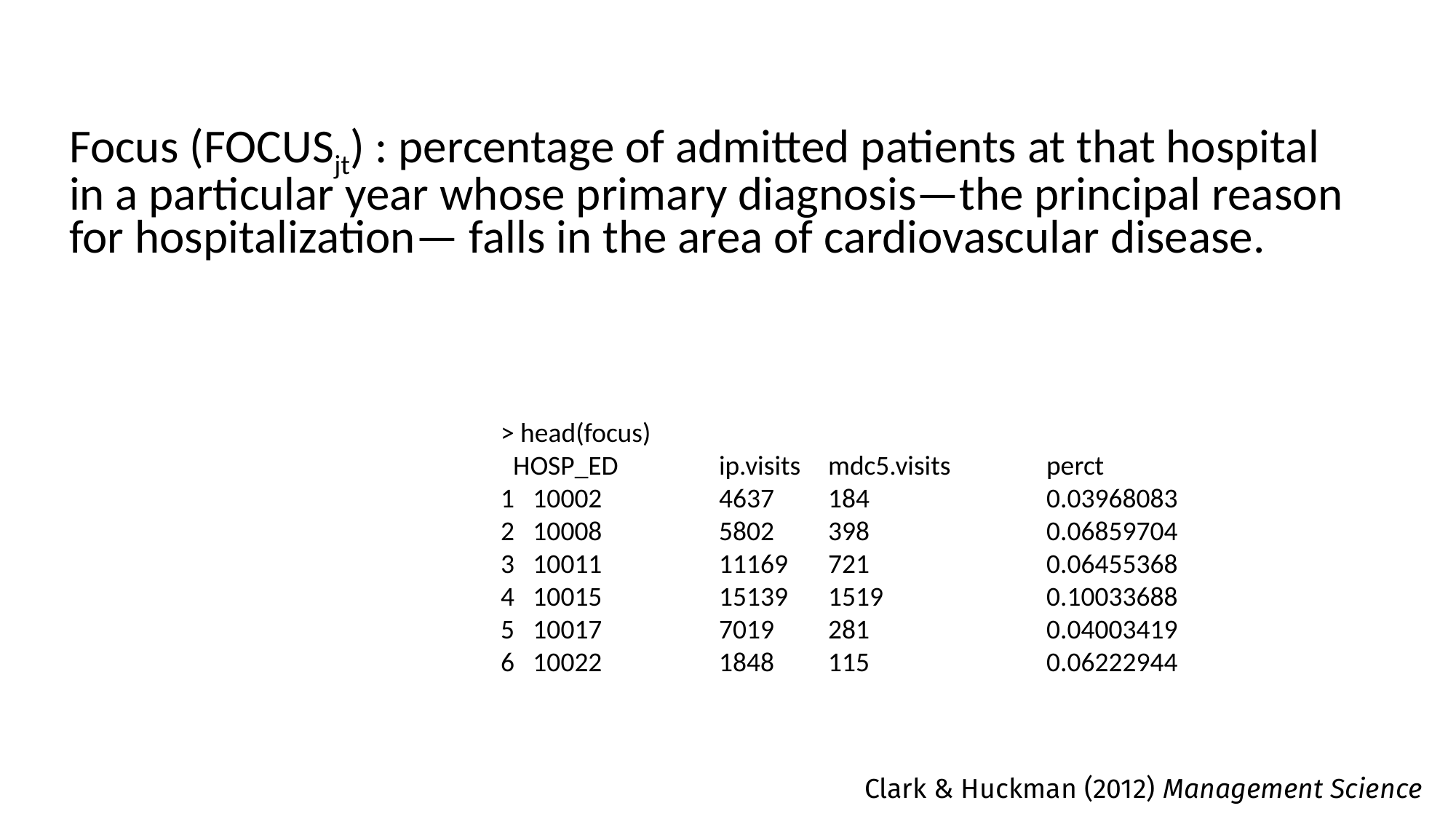

# Focus (FOCUSjt) : percentage of admitted patients at that hospital in a particular year whose primary diagnosis—the principal reason for hospitalization— falls in the area of cardiovascular disease.
> head(focus)
  HOSP_ED 	ip.visits 	mdc5.visits      	perct
1   10002      	4637    	184 		0.03968083
2   10008      	5802    	398 		0.06859704
3   10011     	11169   	721 		0.06455368
4   10015     	15139   	1519 		0.10033688
5   10017      	7019     	281 		0.04003419
6   10022      	1848     	115 		0.06222944
Clark & Huckman (2012) Management Science